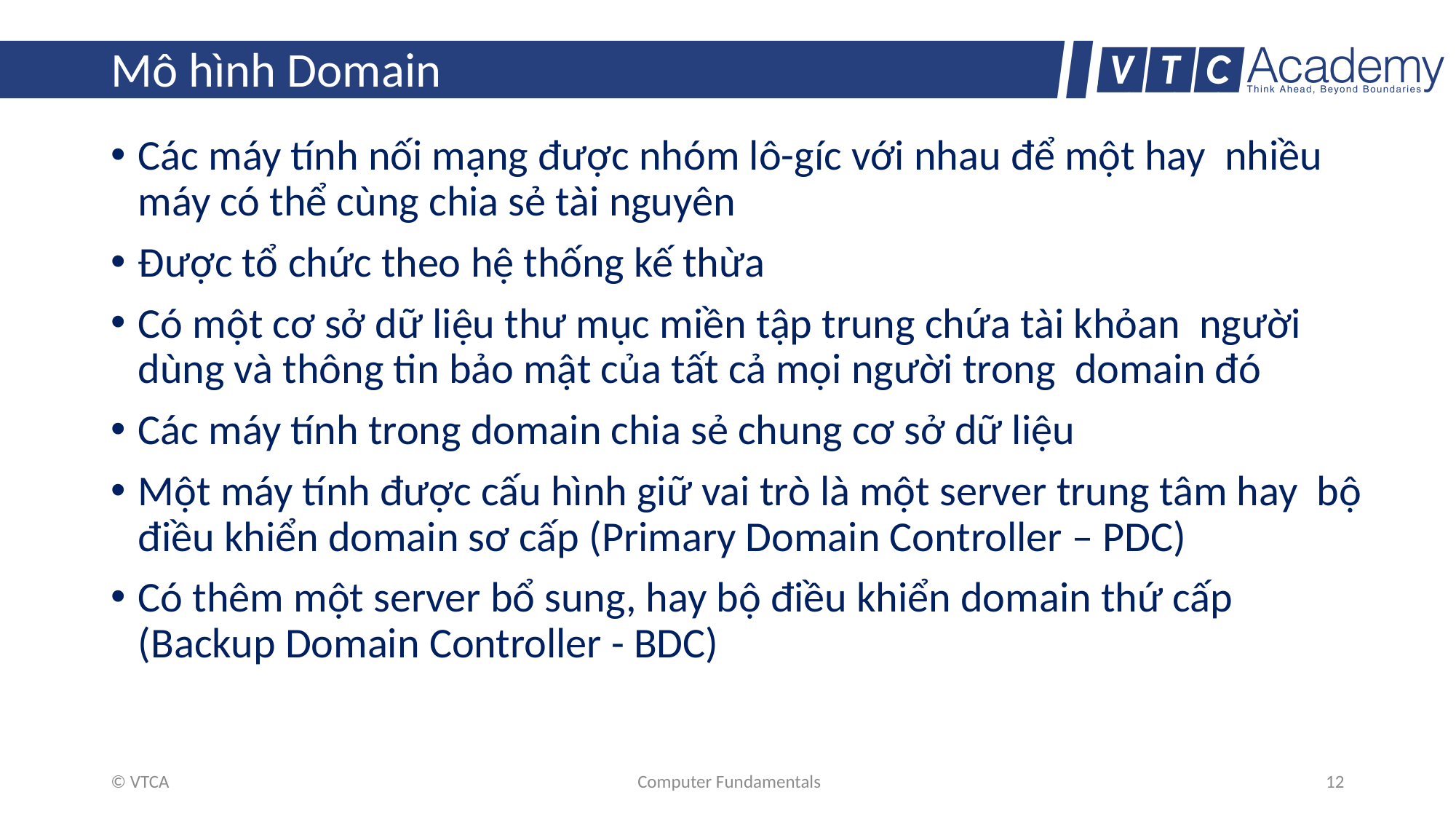

# Mô hình Domain
Các máy tính nối mạng được nhóm lô-gíc với nhau để một hay  nhiều máy có thể cùng chia sẻ tài nguyên
Được tổ chức theo hệ thống kế thừa
Có một cơ sở dữ liệu thư mục miền tập trung chứa tài khỏan  người dùng và thông tin bảo mật của tất cả mọi người trong  domain đó
Các máy tính trong domain chia sẻ chung cơ sở dữ liệu
Một máy tính được cấu hình giữ vai trò là một server trung tâm hay  bộ điều khiển domain sơ cấp (Primary Domain Controller – PDC)
Có thêm một server bổ sung, hay bộ điều khiển domain thứ cấp  (Backup Domain Controller - BDC)
© VTCA
Computer Fundamentals
12